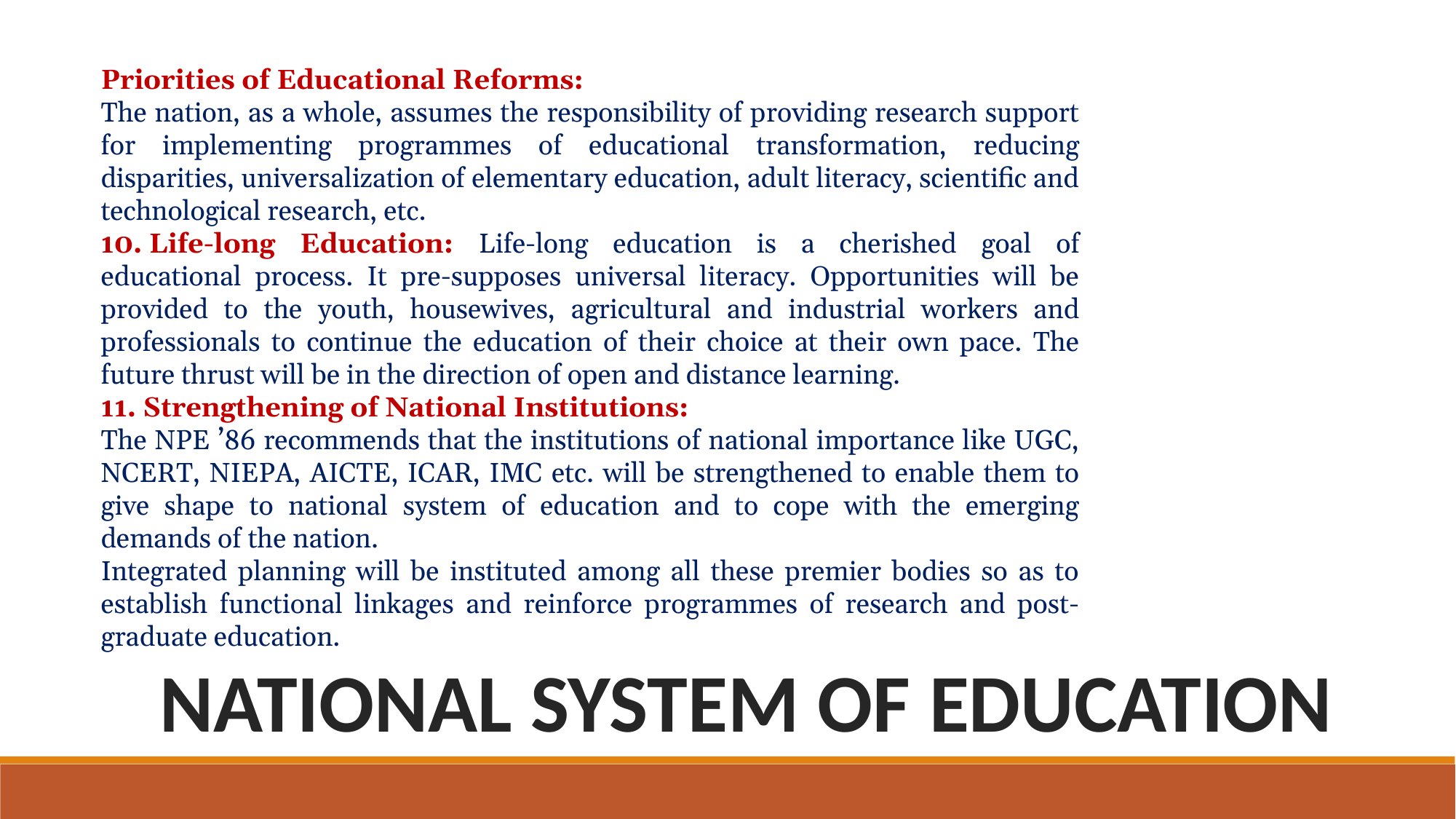

Priorities of Educational Reforms:
The nation, as a whole, assumes the responsibility of providing research support for implementing programmes of educational transformation, reducing disparities, universalization of elementary education, adult literacy, scientific and technological research, etc.
10. Life-long Education: Life-long education is a cherished goal of educational process. It pre-supposes universal literacy. Opportunities will be provided to the youth, housewives, agricultural and industrial workers and professionals to continue the education of their choice at their own pace. The future thrust will be in the direction of open and distance learning.
11. Strengthening of National Institutions:
The NPE ’86 recommends that the institutions of national importance like UGC, NCERT, NIEPA, AICTE, ICAR, IMC etc. will be strengthened to enable them to give shape to national system of education and to cope with the emerging demands of the nation.
Integrated planning will be instituted among all these premier bodies so as to establish functional linkages and reinforce programmes of research and post-graduate education.

NATIONAL SYSTEM OF EDUCATION